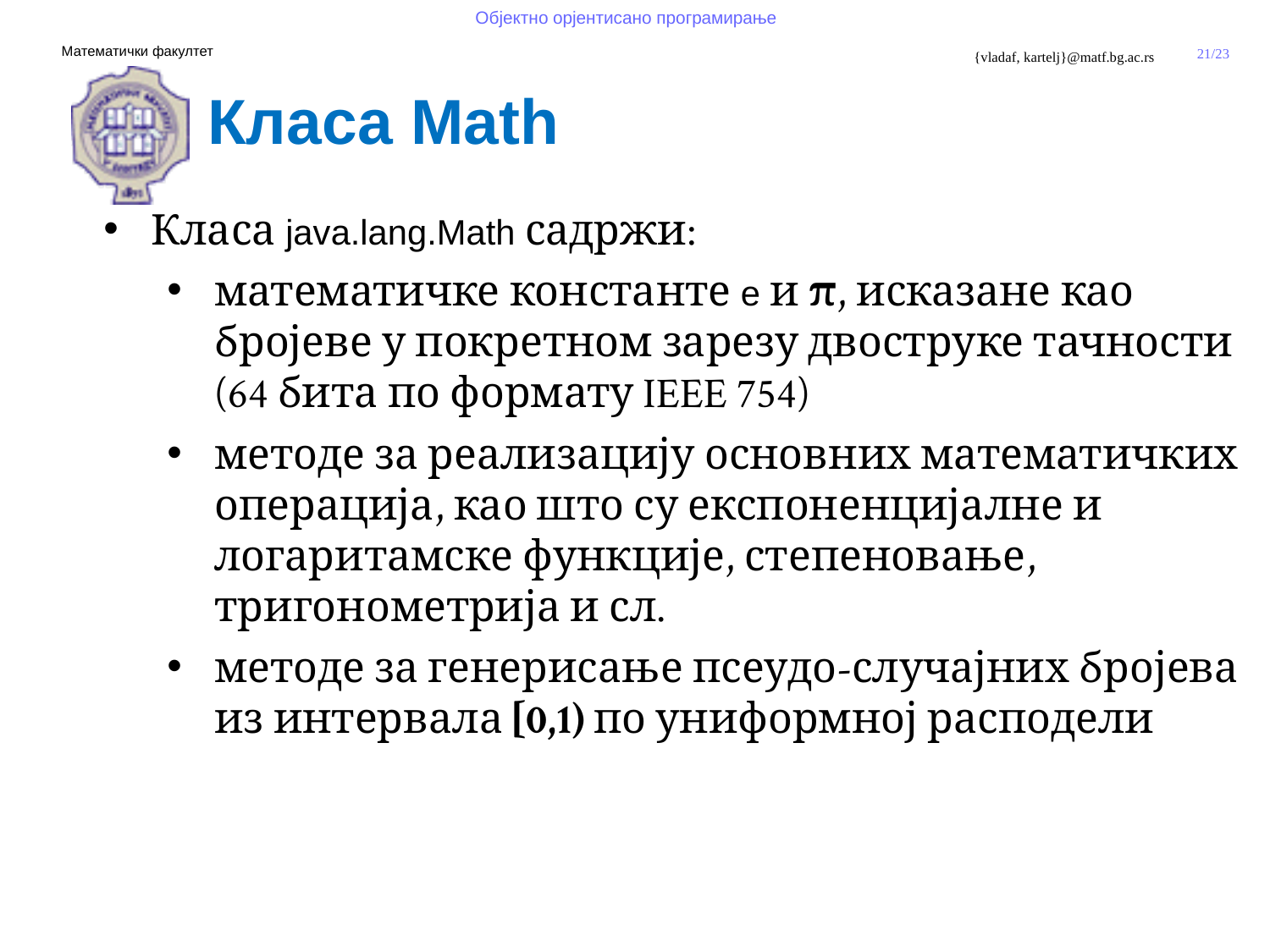

Класа Math

Класа java.lang.Math садржи:
математичке константе е и π, исказане као бројеве у покретном зарезу двоструке тачности (64 бита по формату IEEE 754)
методе за реализацију основних математичких операција, као што су експоненцијалне и логаритамске функције, степеновање, тригонометрија и сл.
методе за генерисање псеудо-случајних бројева из интервала [0,1) по униформној расподели